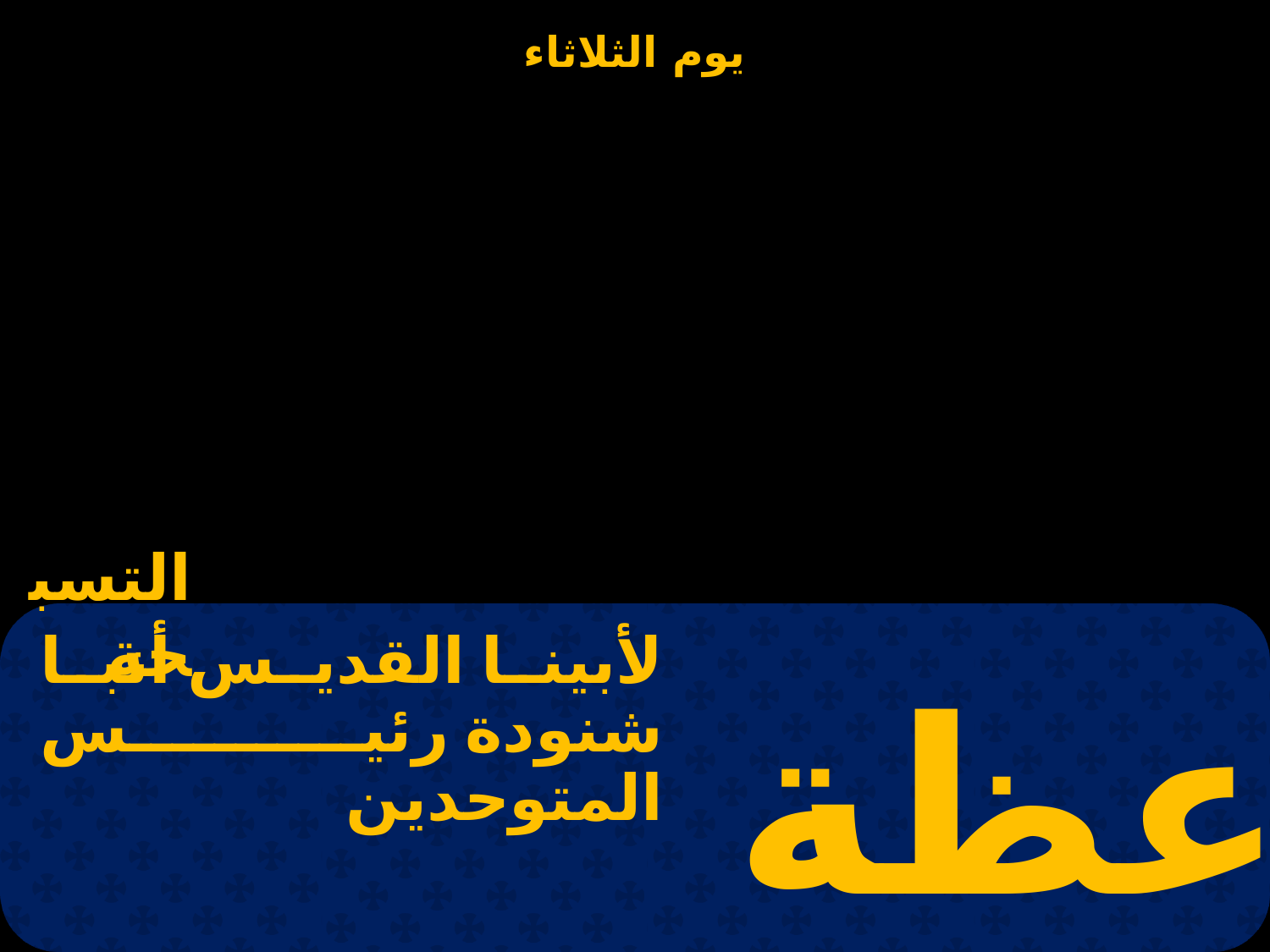

التسبحة
# لأبينا القديس أنبا شنودة رئيس المتوحدين